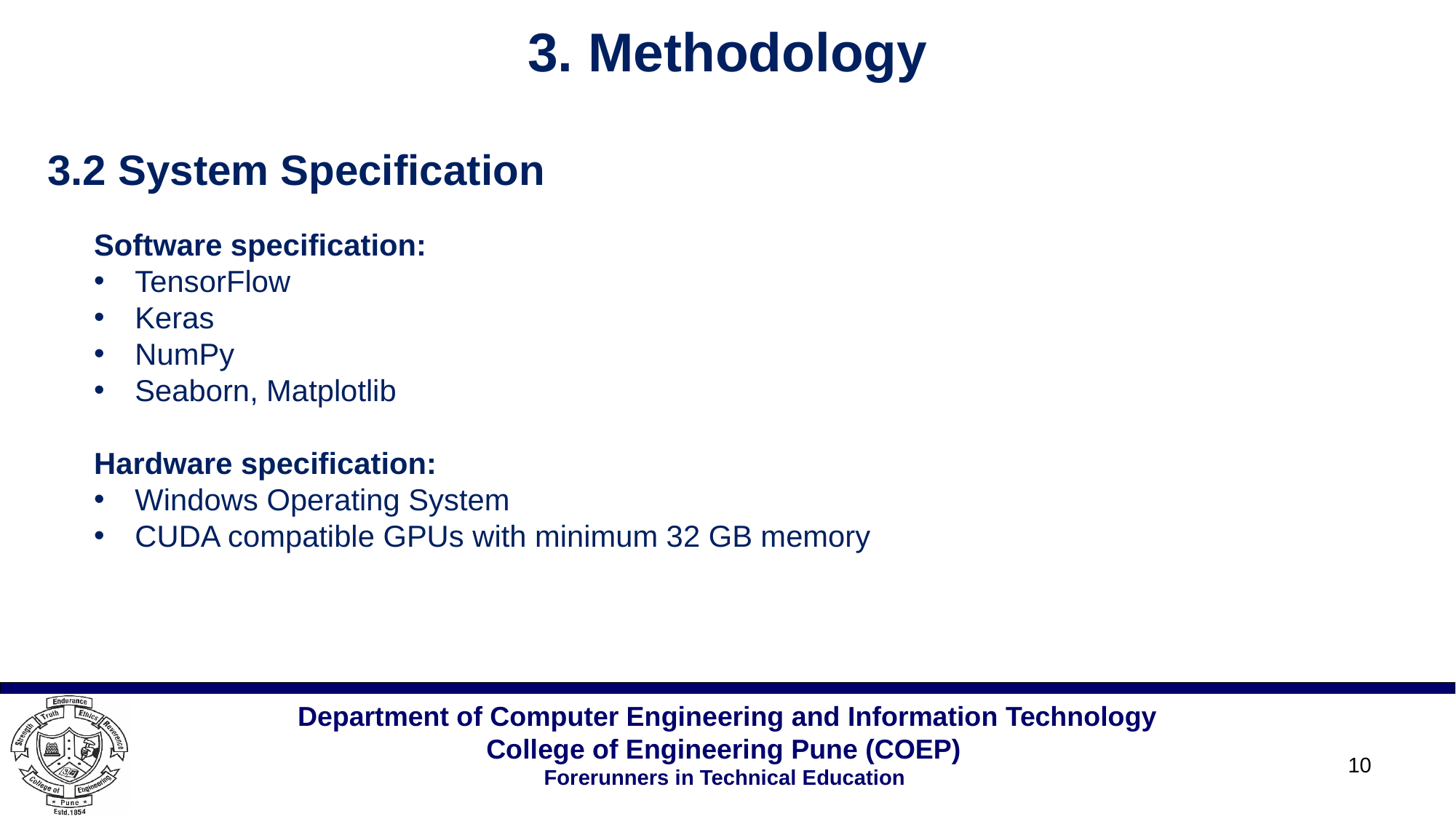

3. Methodology
3.2 System Specification
Software specification:
TensorFlow
Keras
NumPy
Seaborn, Matplotlib

Hardware specification:
Windows Operating System
CUDA compatible GPUs with minimum 32 GB memory
10